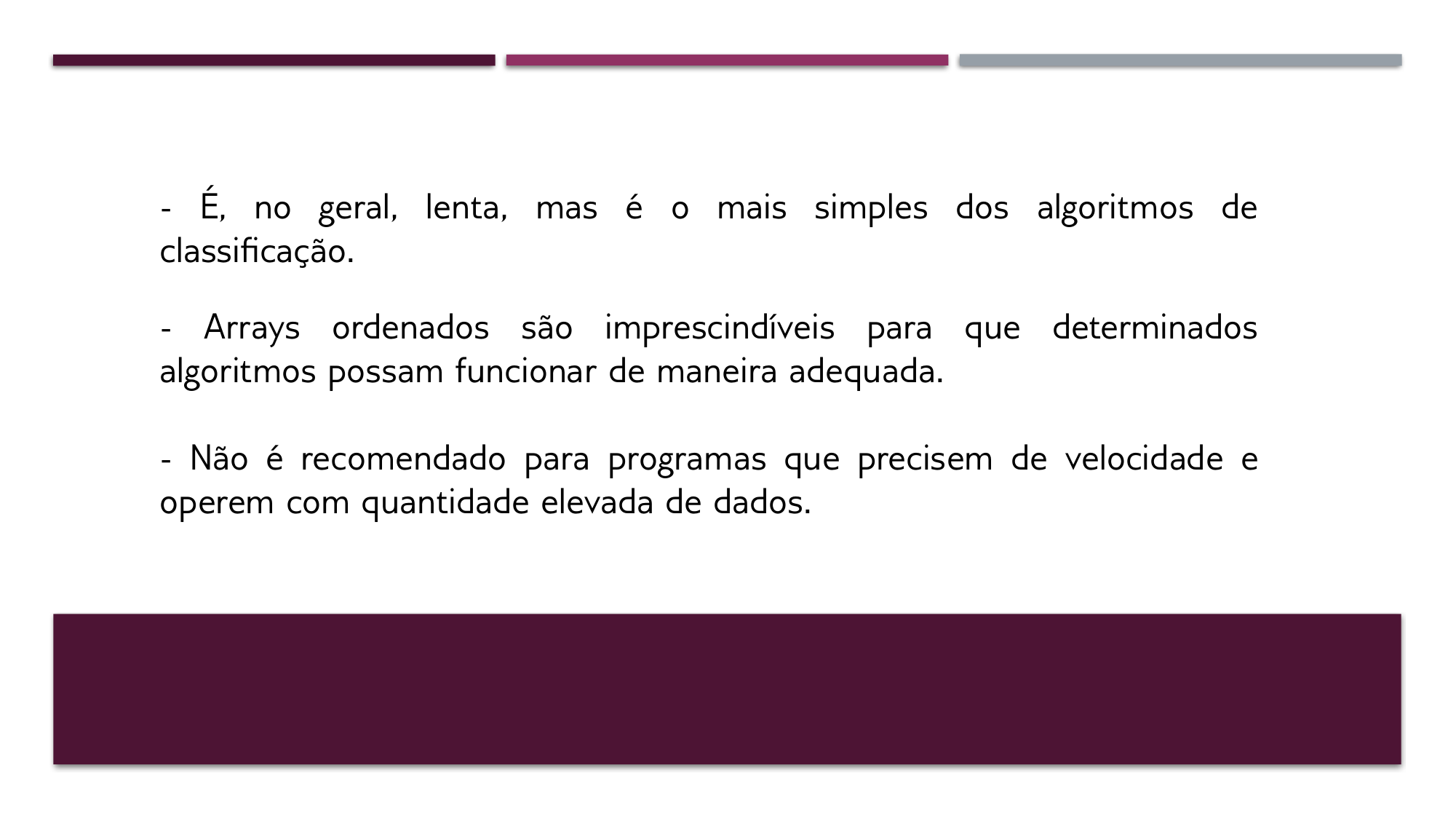

- É, no geral, lenta, mas é o mais simples dos algoritmos de classificação.

- Arrays ordenados são imprescindíveis para que determinados algoritmos possam funcionar de maneira adequada.

- Não é recomendado para programas que precisem de velocidade e operem com quantidade elevada de dados.